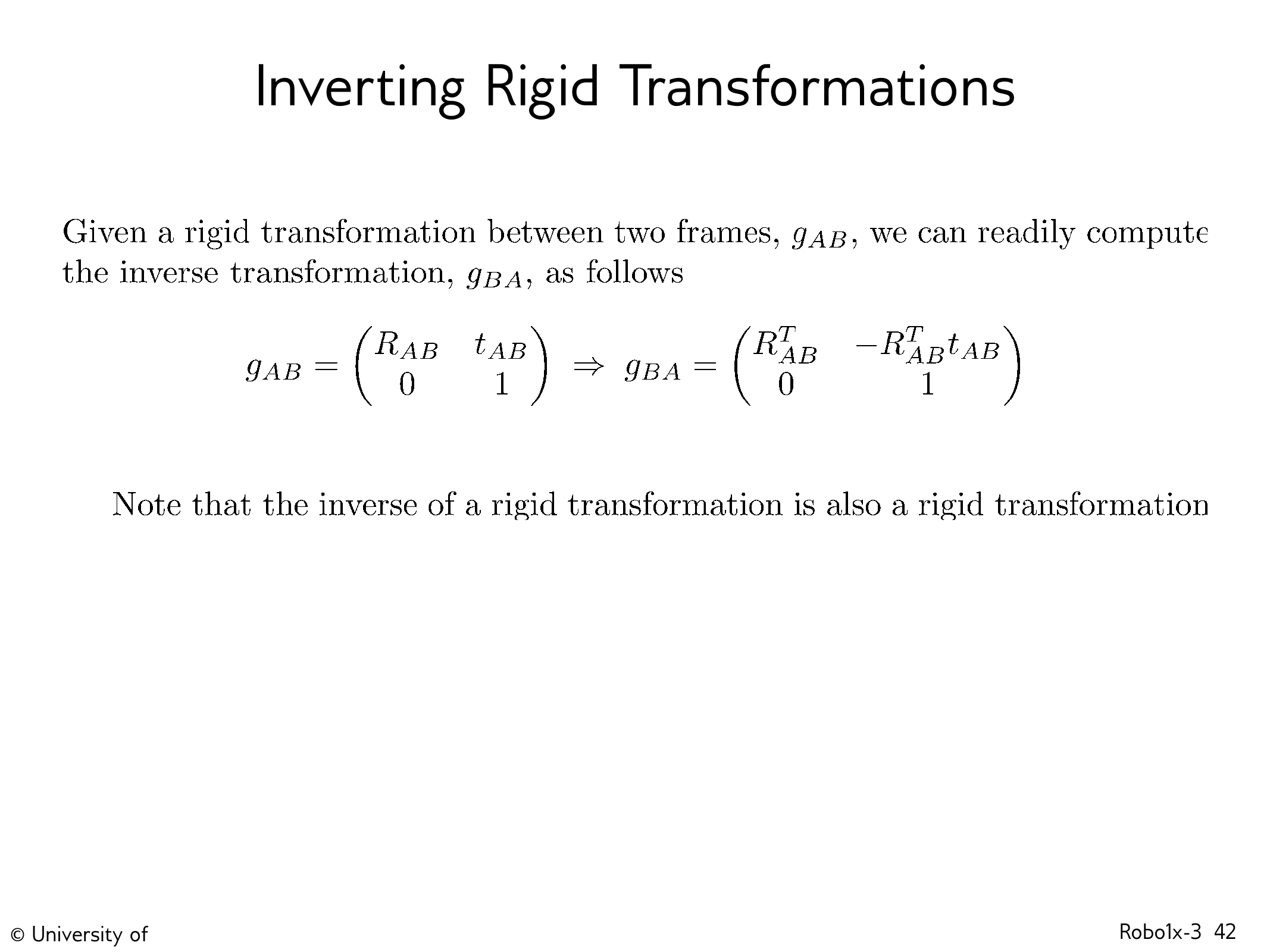

# Inverting Rigid Transformations

Robo1x-3 42
© University of Pennsylvania